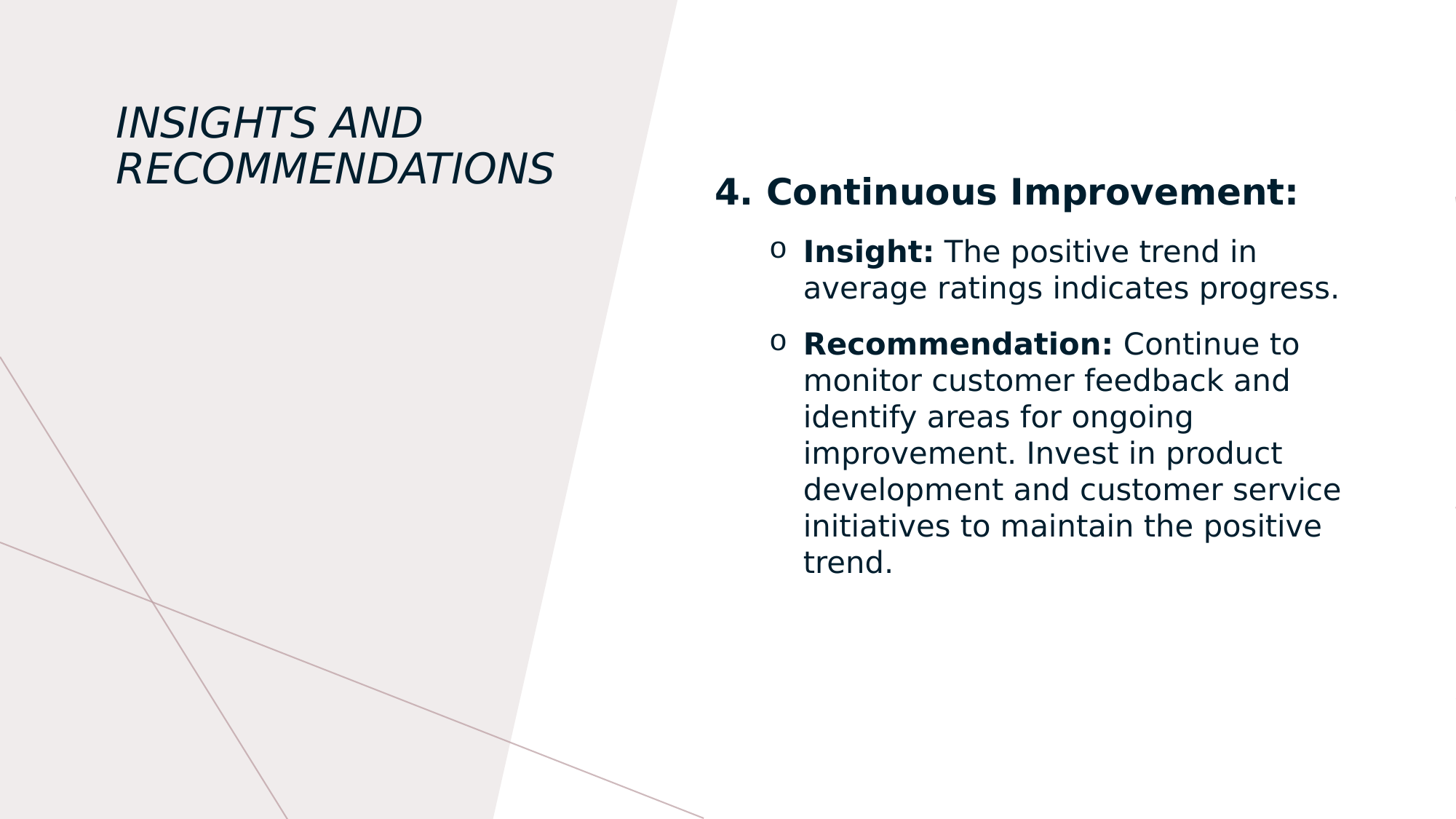

4. Continuous Improvement:
Insight: The positive trend in average ratings indicates progress.
Recommendation: Continue to monitor customer feedback and identify areas for ongoing improvement. Invest in product development and customer service initiatives to maintain the positive trend.

# INSIGHTS AND RECOMMENDATIONS